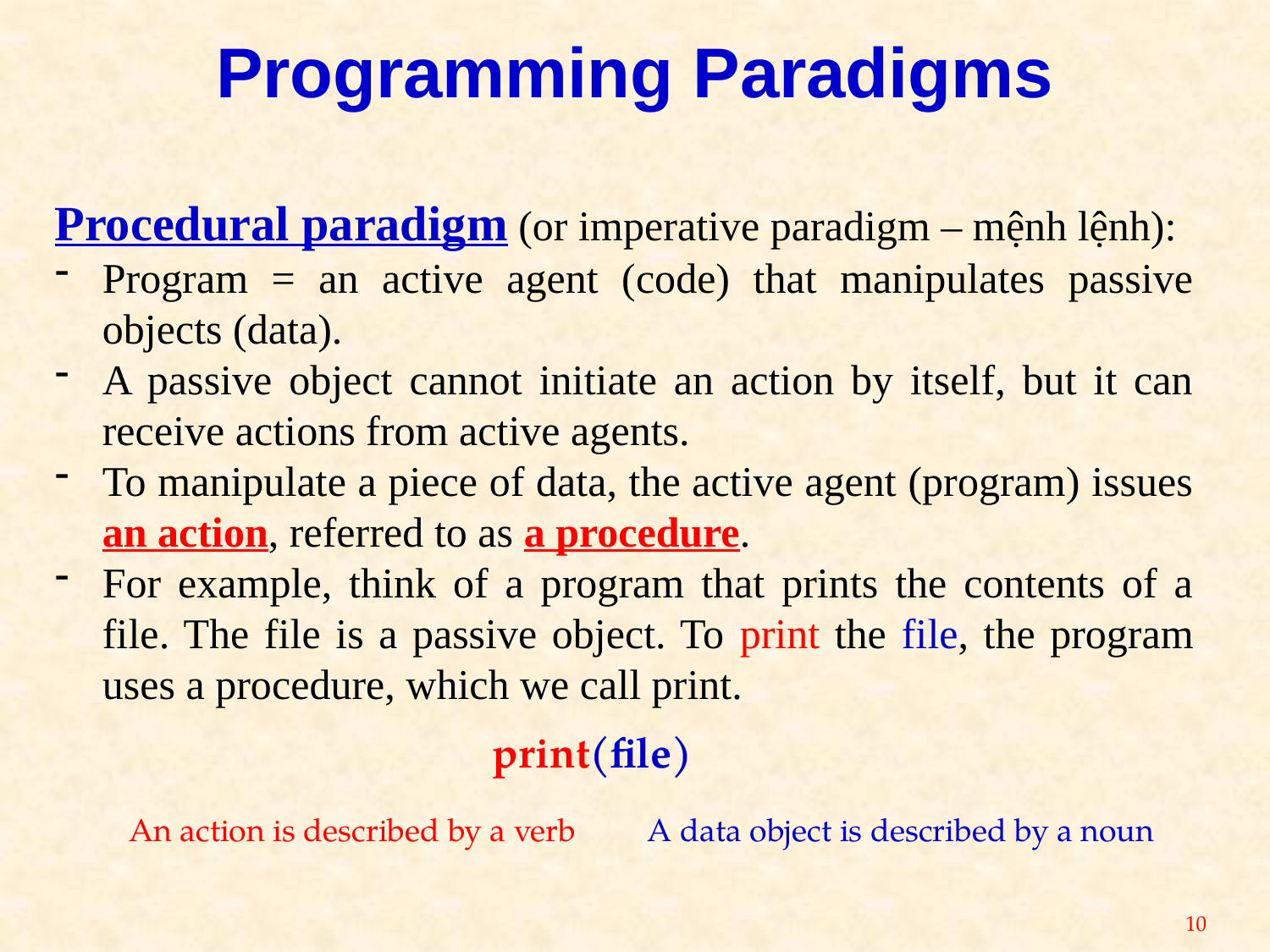

Programming Paradigms
Procedural paradigm (or imperative paradigm – mệnh lệnh):
Program = an active agent (code) that manipulates passive objects (data).
A passive object cannot initiate an action by itself, but it can receive actions from active agents.
To manipulate a piece of data, the active agent (program) issues an action, referred to as a procedure.
For example, think of a program that prints the contents of a file. The file is a passive object. To print the file, the program uses a procedure, which we call print.
print(file)
An action is described by a verb
A data object is described by a noun
10